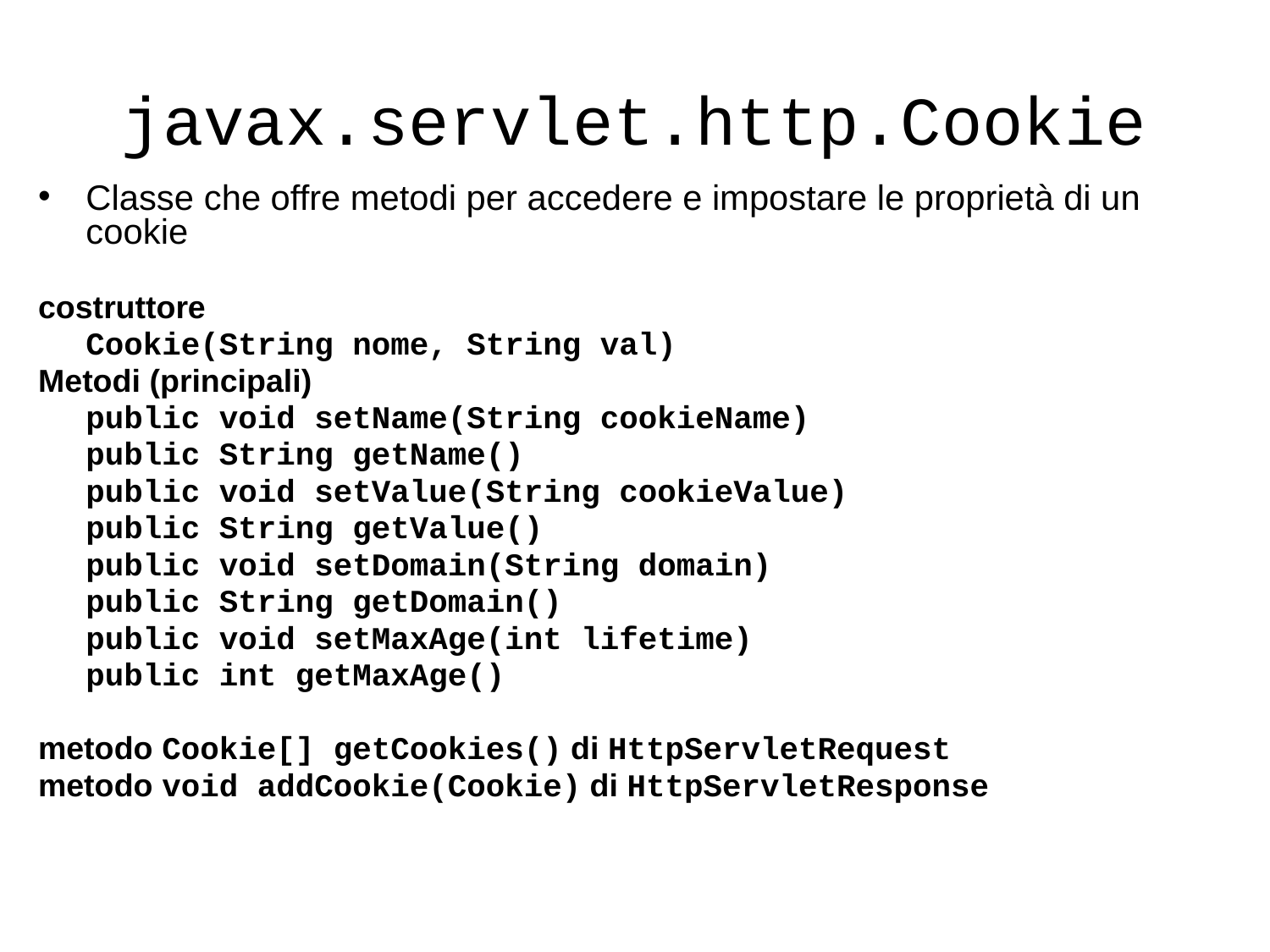

# javax.servlet.http.Cookie
Classe che offre metodi per accedere e impostare le proprietà di un cookie

costruttore
	Cookie(String nome, String val)
Metodi (principali)
	public void setName(String cookieName)
	public String getName()
	public void setValue(String cookieValue)
	public String getValue()
	public void setDomain(String domain)
	public String getDomain()
	public void setMaxAge(int lifetime)
	public int getMaxAge()

metodo Cookie[] getCookies() di HttpServletRequest
metodo void addCookie(Cookie) di HttpServletResponse